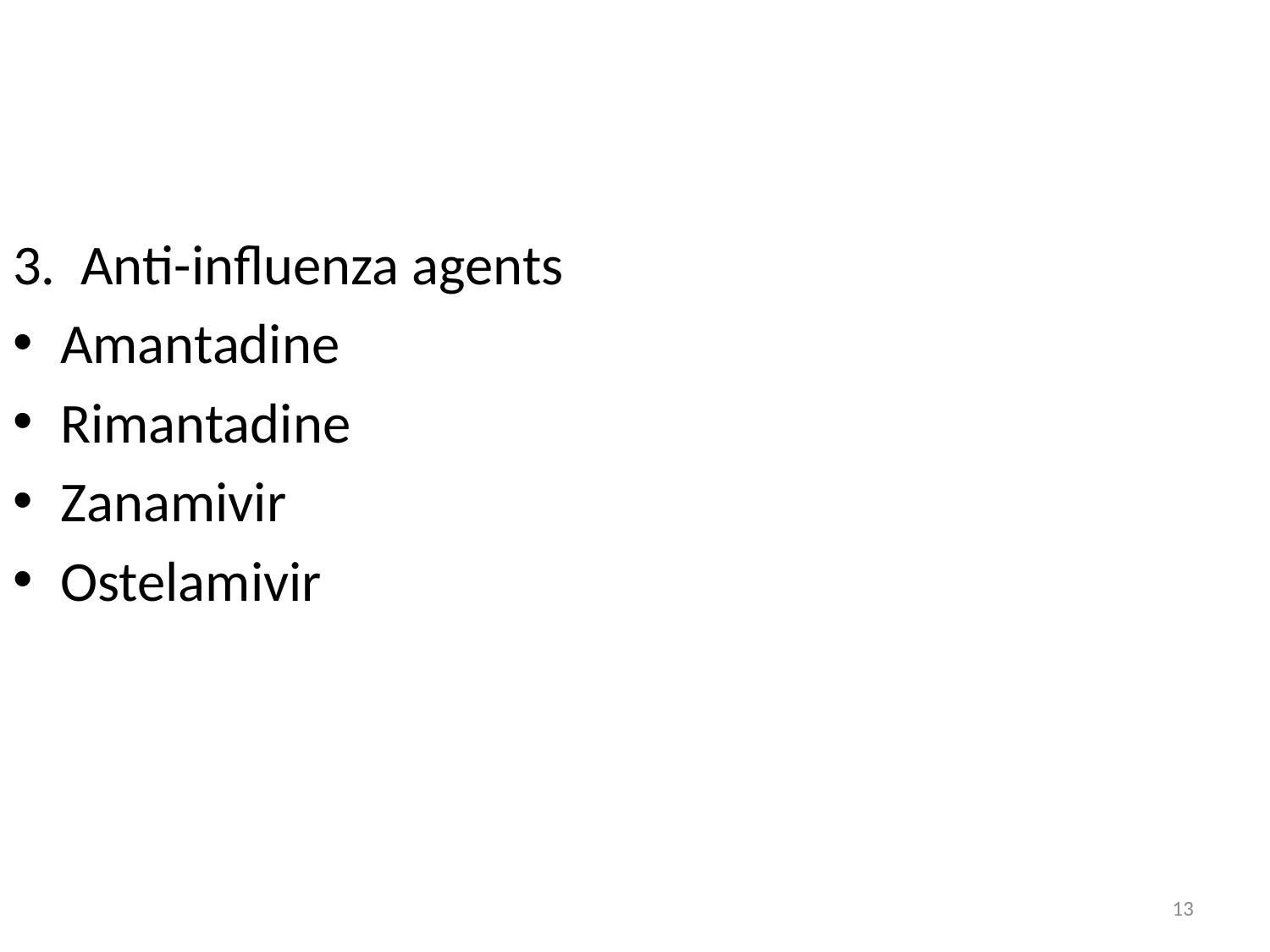

3.  Anti-influenza agents
Amantadine
Rimantadine
Zanamivir
Ostelamivir
13